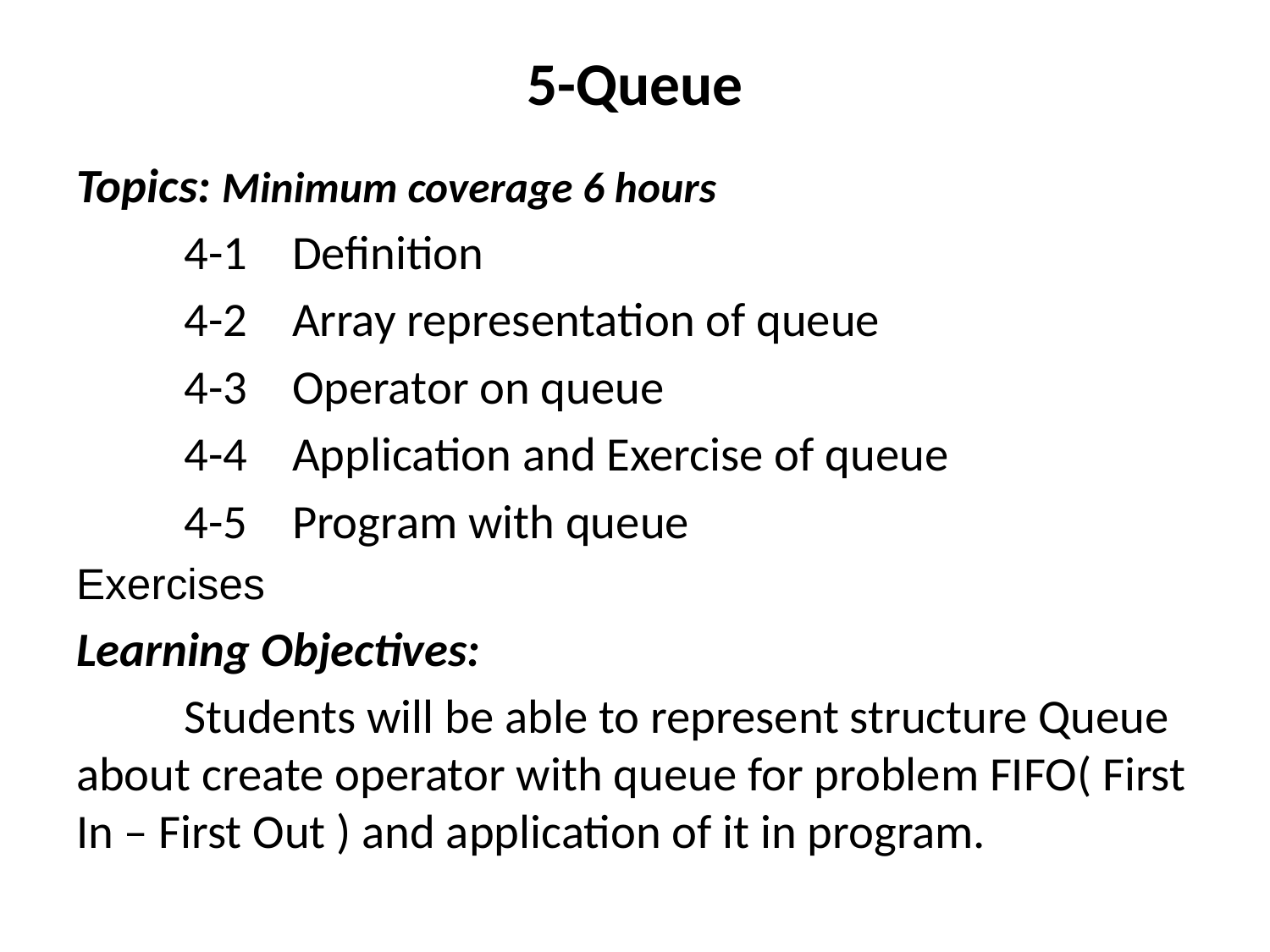

# 5-Queue
Topics: Minimum coverage 6 hours
	4-1	Definition
	4-2	Array representation of queue
	4-3	Operator on queue
	4-4	Application and Exercise of queue
	4-5	Program with queue
Exercises
Learning Objectives:
	Students will be able to represent structure Queue about create operator with queue for problem FIFO( First In – First Out ) and application of it in program.